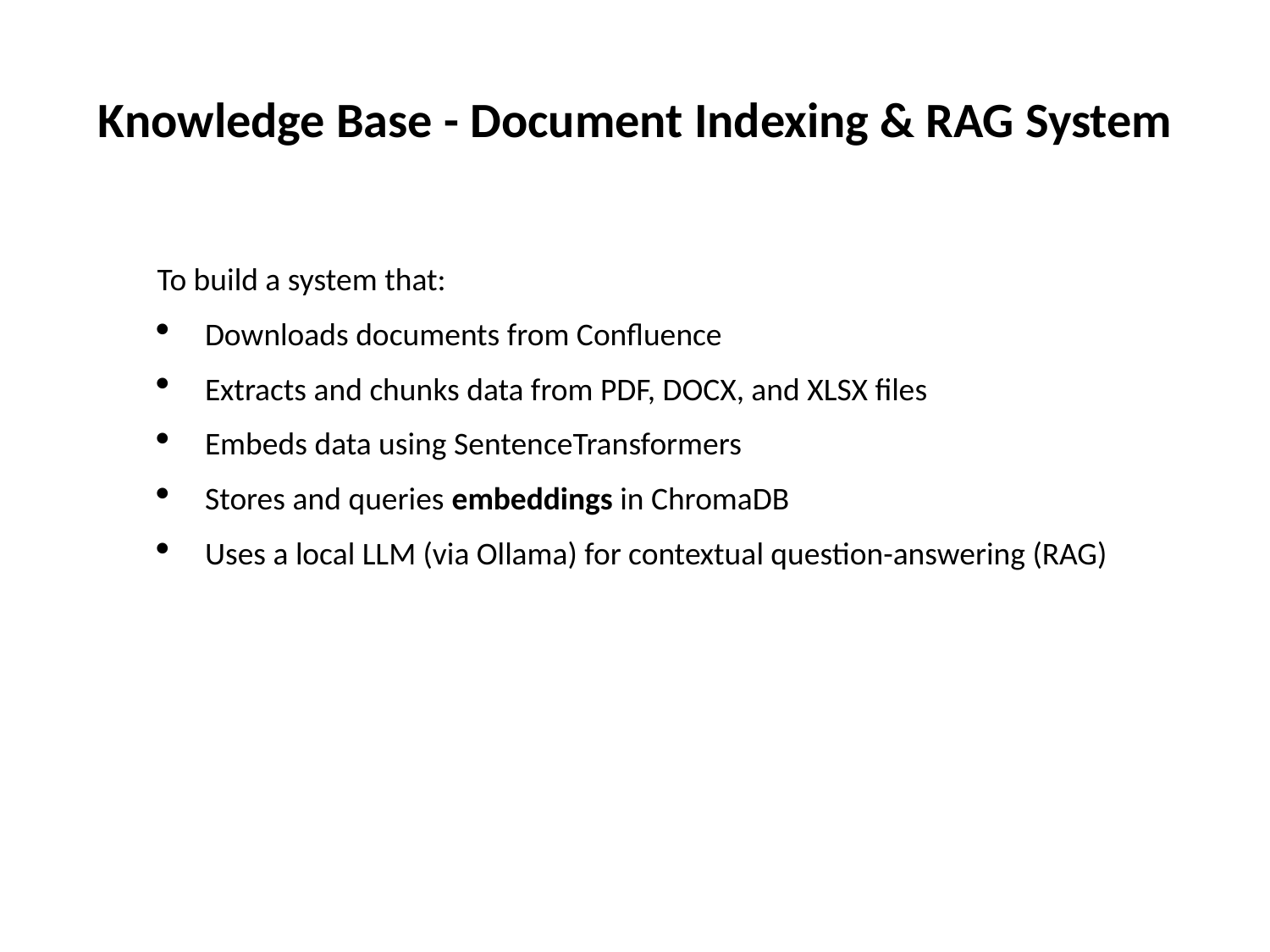

# Knowledge Base - Document Indexing & RAG System
To build a system that:
Downloads documents from Confluence
Extracts and chunks data from PDF, DOCX, and XLSX files
Embeds data using SentenceTransformers
Stores and queries embeddings in ChromaDB
Uses a local LLM (via Ollama) for contextual question-answering (RAG)